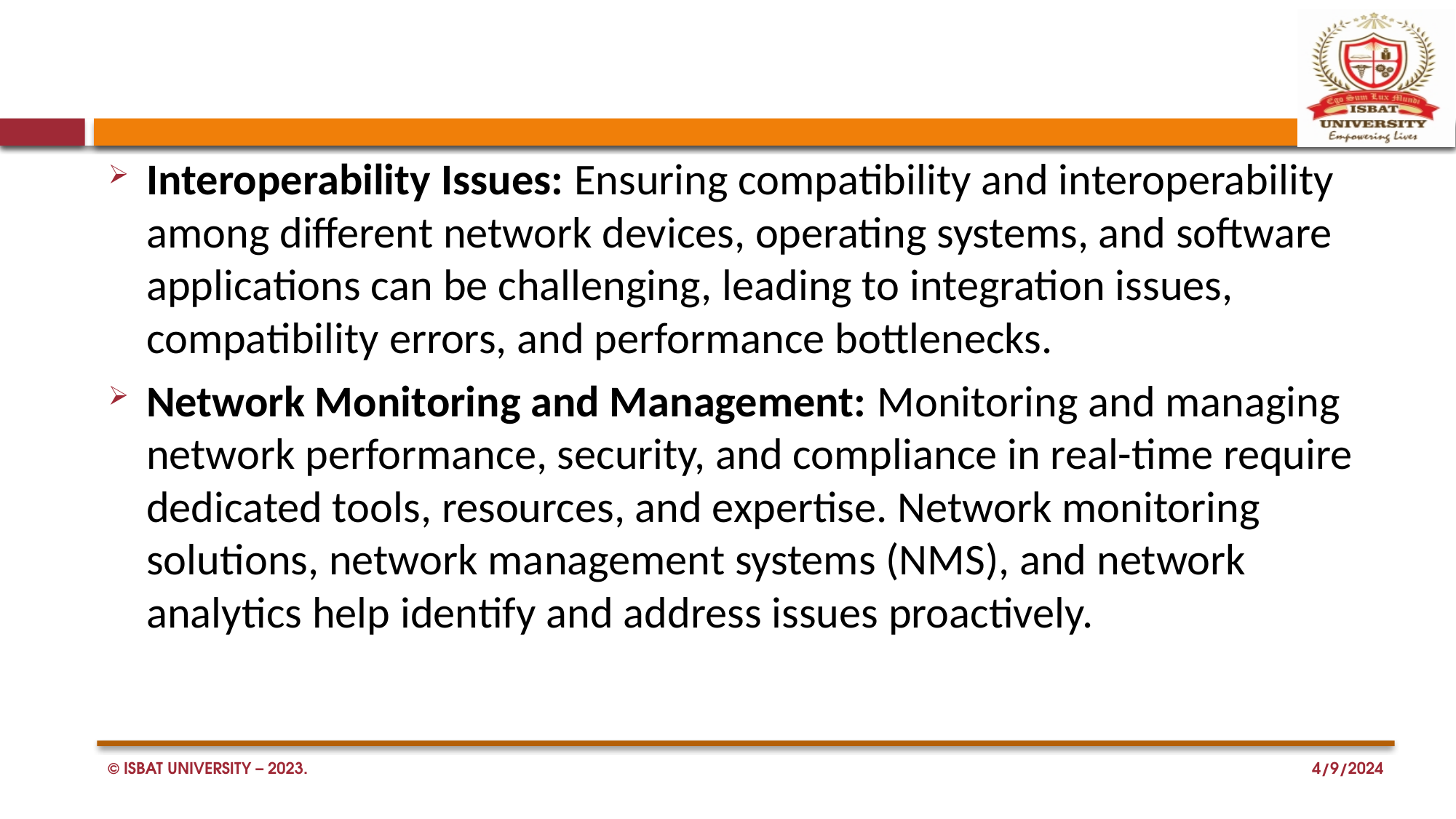

#
Interoperability Issues: Ensuring compatibility and interoperability among different network devices, operating systems, and software applications can be challenging, leading to integration issues, compatibility errors, and performance bottlenecks.
Network Monitoring and Management: Monitoring and managing network performance, security, and compliance in real-time require dedicated tools, resources, and expertise. Network monitoring solutions, network management systems (NMS), and network analytics help identify and address issues proactively.